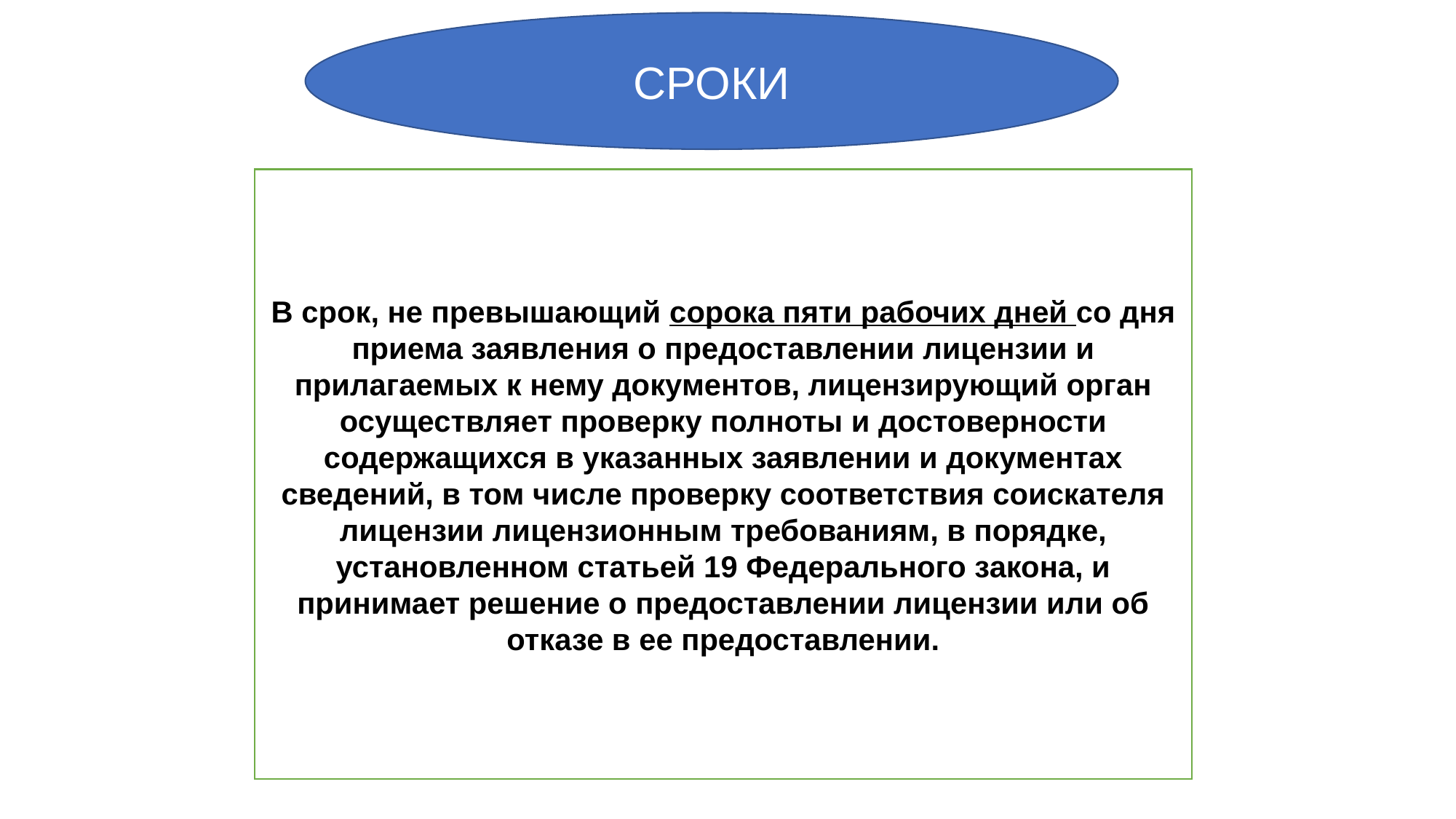

СРОКИ
В срок, не превышающий сорока пяти рабочих дней со дня приема заявления о предоставлении лицензии и прилагаемых к нему документов, лицензирующий орган осуществляет проверку полноты и достоверности содержащихся в указанных заявлении и документах сведений, в том числе проверку соответствия соискателя лицензии лицензионным требованиям, в порядке, установленном статьей 19 Федерального закона, и принимает решение о предоставлении лицензии или об отказе в ее предоставлении.